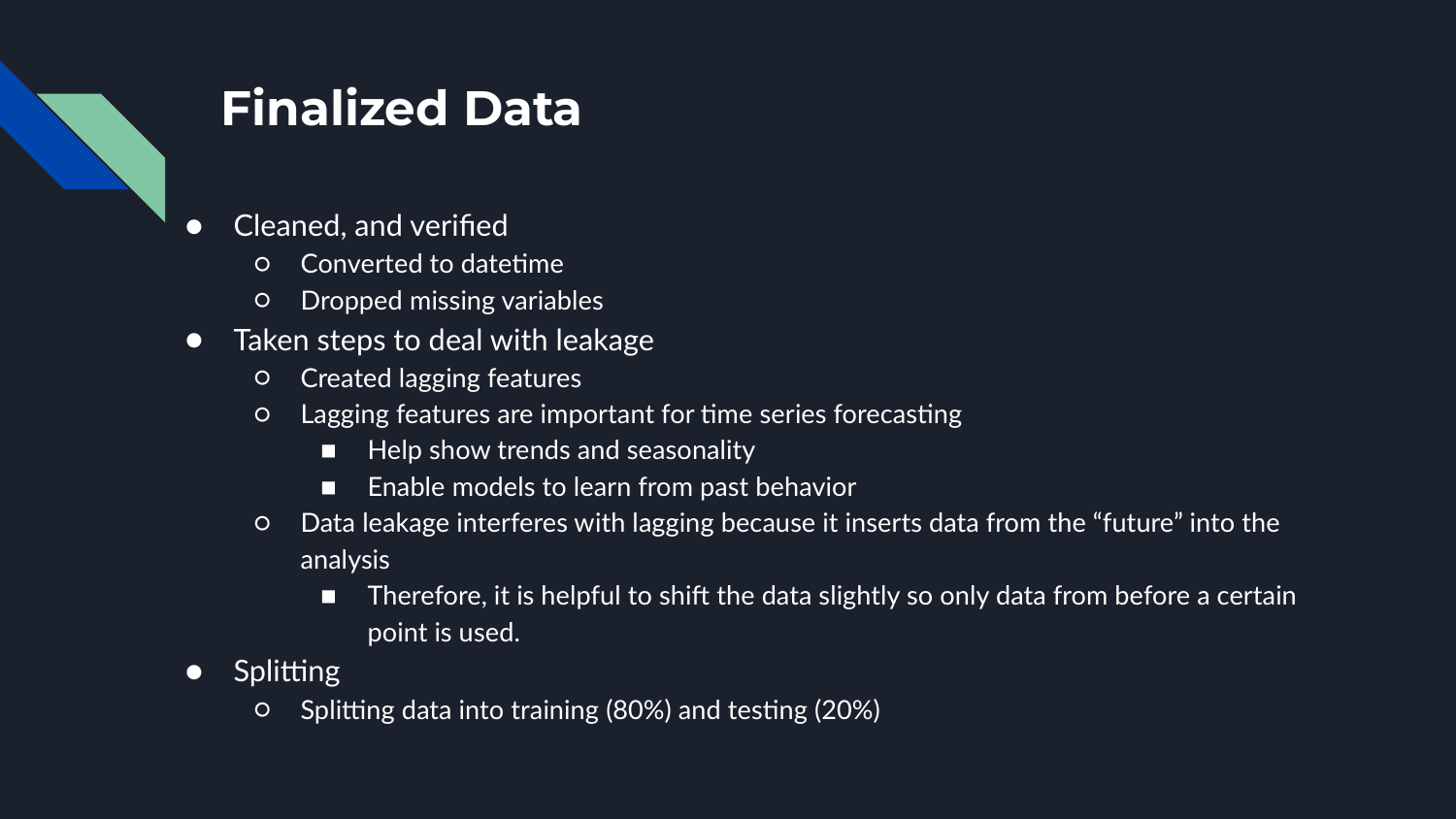

# Finalized Data
Cleaned, and verified
Converted to datetime
Dropped missing variables
Taken steps to deal with leakage
Created lagging features
Lagging features are important for time series forecasting
Help show trends and seasonality
Enable models to learn from past behavior
Data leakage interferes with lagging because it inserts data from the “future” into the analysis
Therefore, it is helpful to shift the data slightly so only data from before a certain point is used.
Splitting
Splitting data into training (80%) and testing (20%)